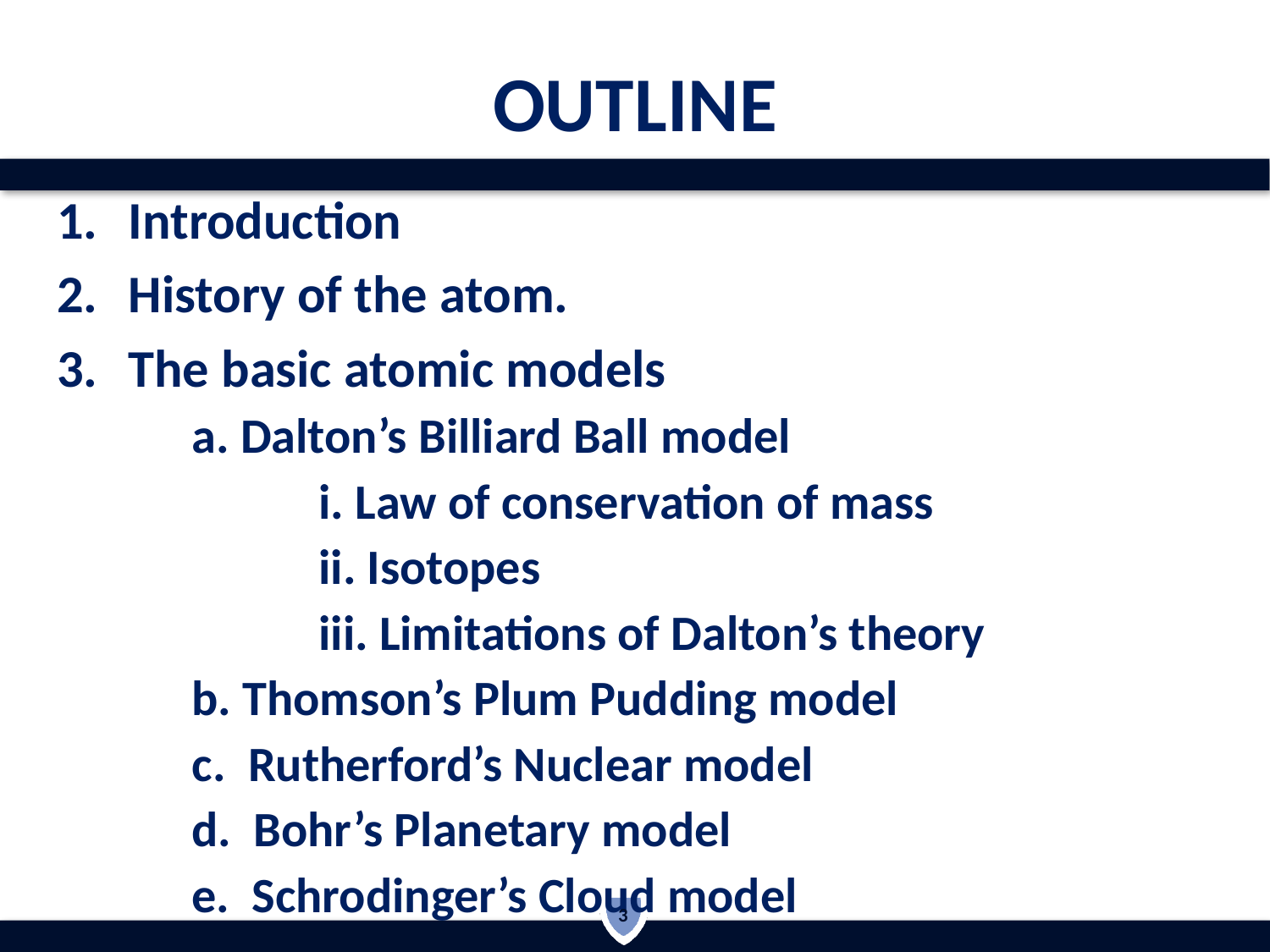

# OUTLINE
Introduction
History of the atom.
The basic atomic models
	a. Dalton’s Billiard Ball model
		i. Law of conservation of mass
		ii. Isotopes
		iii. Limitations of Dalton’s theory
	b. Thomson’s Plum Pudding model
	c.  Rutherford’s Nuclear model
	d.  Bohr’s Planetary model
	e.  Schrodinger’s Cloud model

3